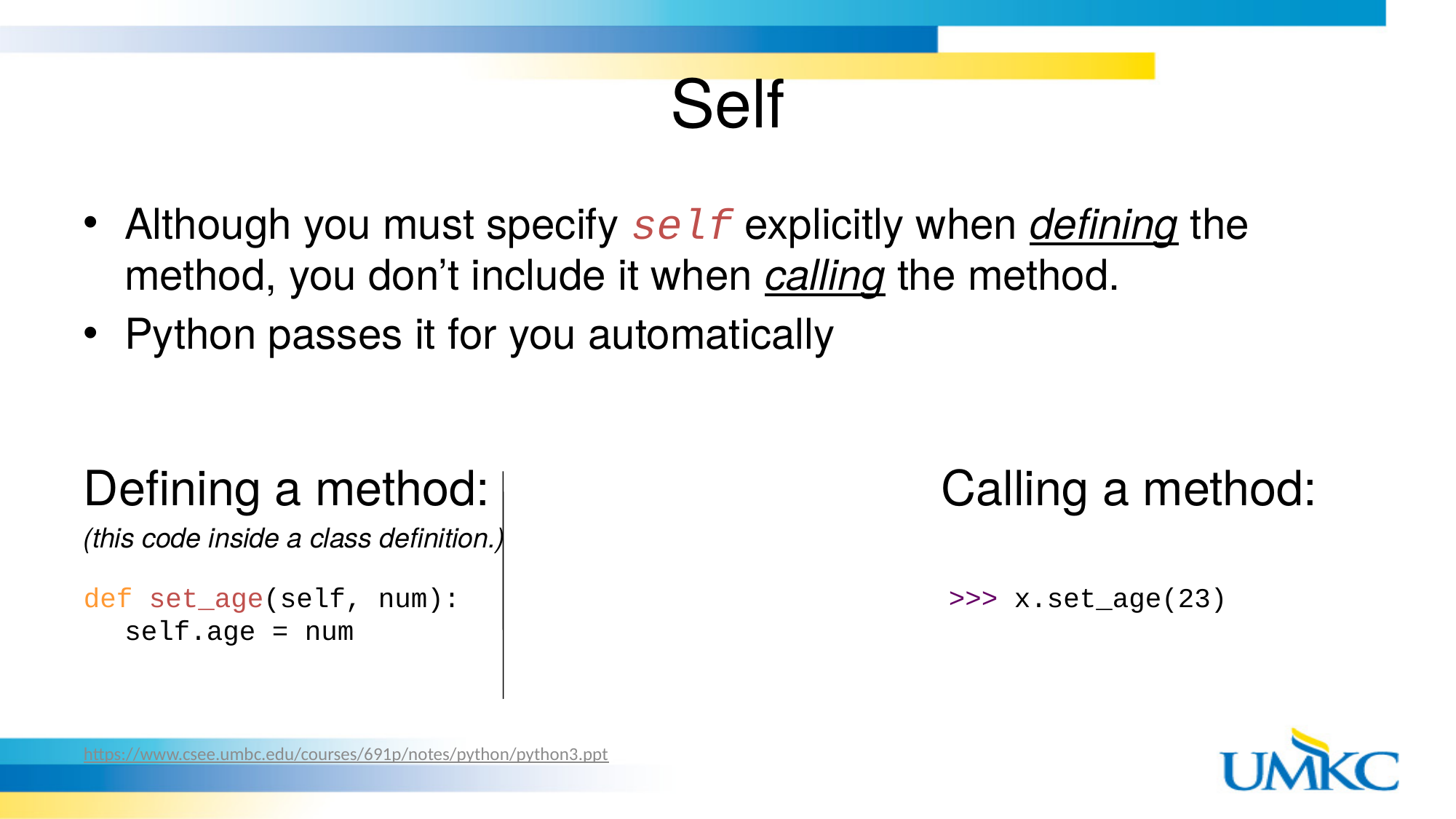

# Self
Although you must specify self explicitly when defining the method, you don’t include it when calling the method.
Python passes it for you automatically

Defining a method:			            Calling a method:
(this code inside a class definition.)

def set_age(self, num):		                 >>> x.set_age(23)
self.age = num

https://www.csee.umbc.edu/courses/691p/notes/python/python3.ppt